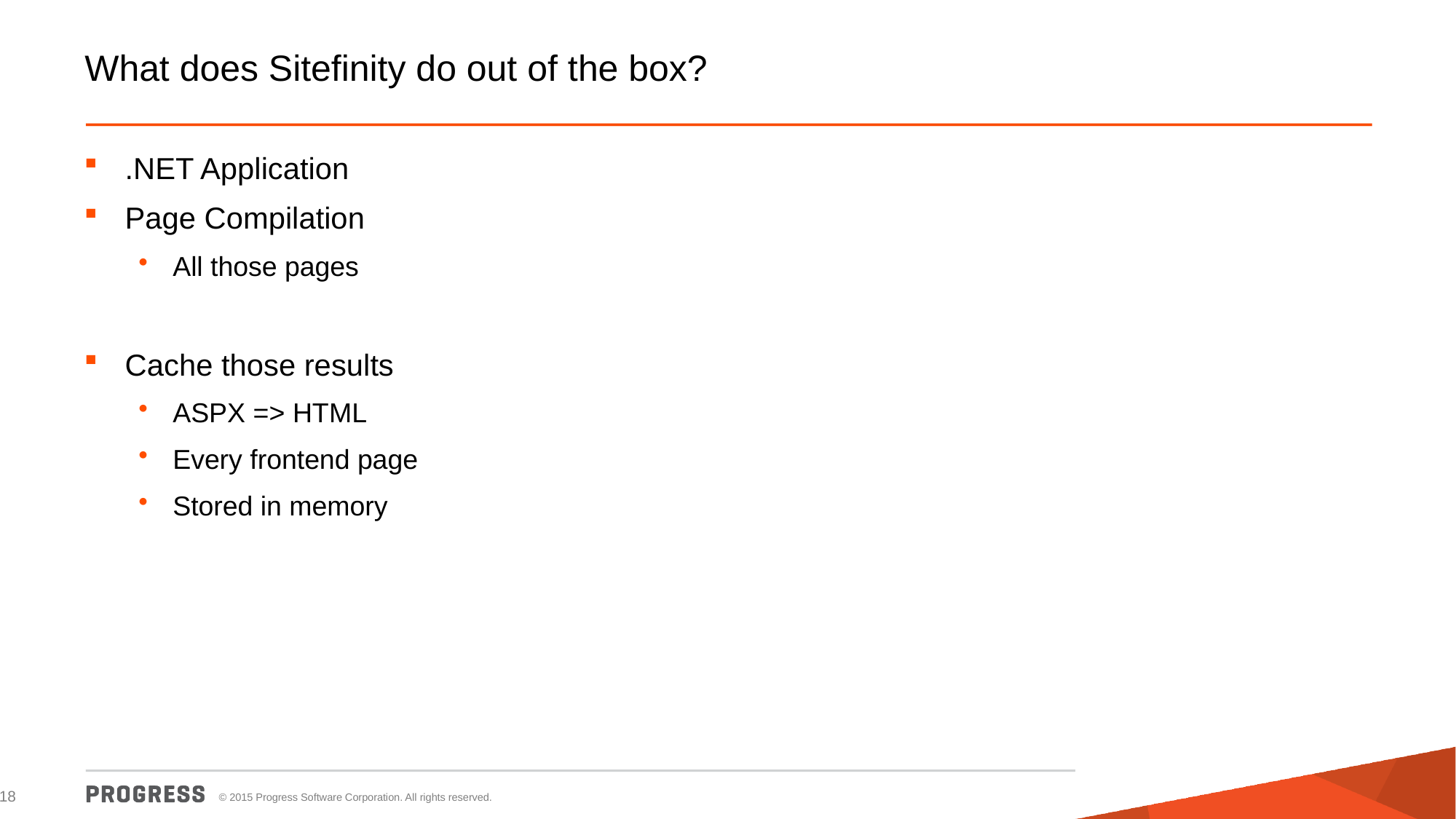

# What does Sitefinity do out of the box?
.NET Application
Page Compilation
All those pages

Cache those results
ASPX => HTML
Every frontend page
Stored in memory